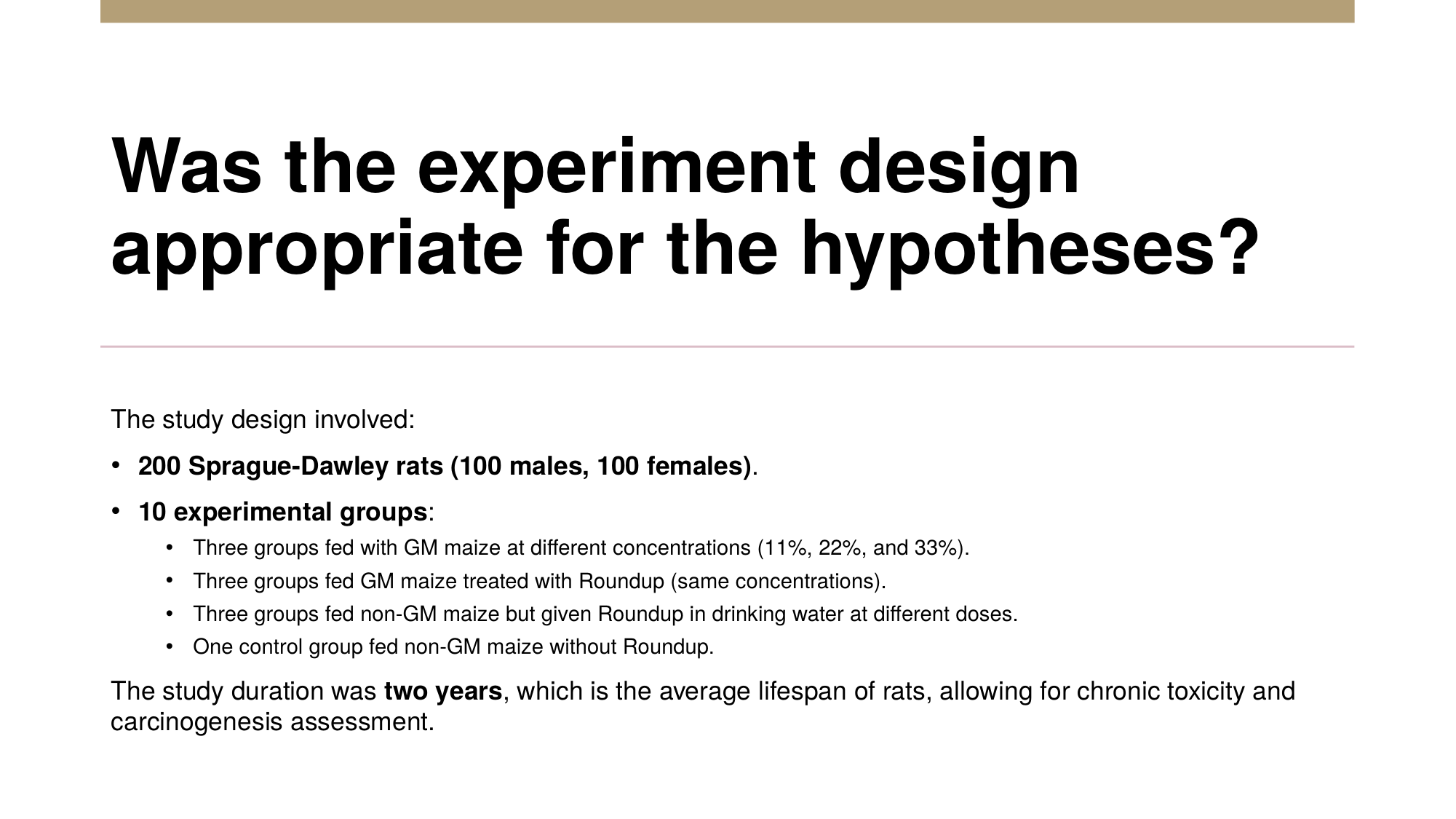

# Was the experiment design appropriate for the hypotheses?

The study design involved:
200 Sprague-Dawley rats (100 males, 100 females).
10 experimental groups:
Three groups fed with GM maize at different concentrations (11%, 22%, and 33%).
Three groups fed GM maize treated with Roundup (same concentrations).
Three groups fed non-GM maize but given Roundup in drinking water at different doses.
One control group fed non-GM maize without Roundup.
The study duration was two years, which is the average lifespan of rats, allowing for chronic toxicity and carcinogenesis assessment.
4